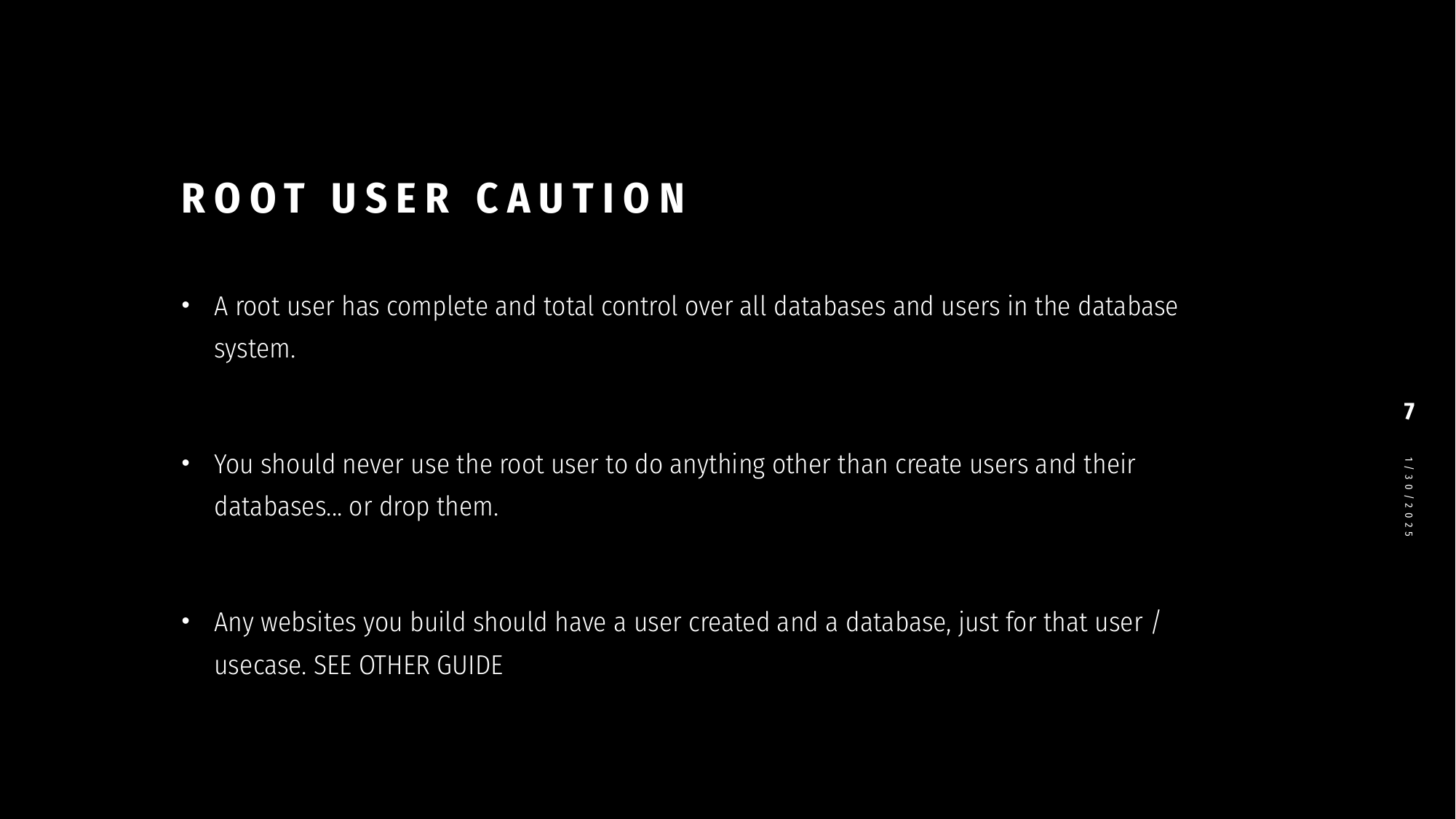

# ROOT user caution

A root user has complete and total control over all databases and users in the database system.

You should never use the root user to do anything other than create users and their databases... or drop them.

Any websites you build should have a user created and a database, just for that user / usecase. SEE OTHER GUIDE
7
1/30/2025